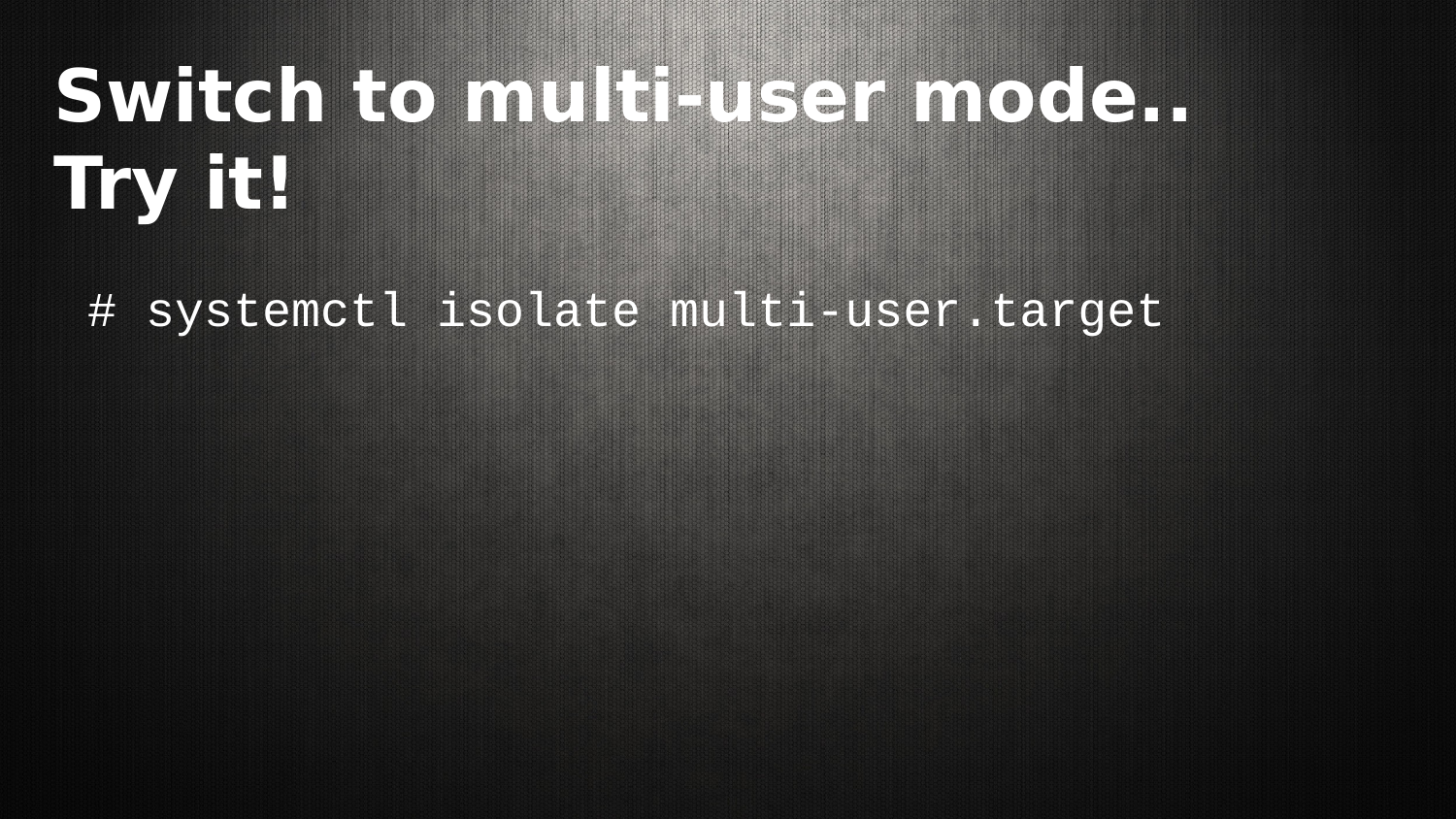

# Switch to multi-user mode.. Try it!
# systemctl isolate multi-user.target